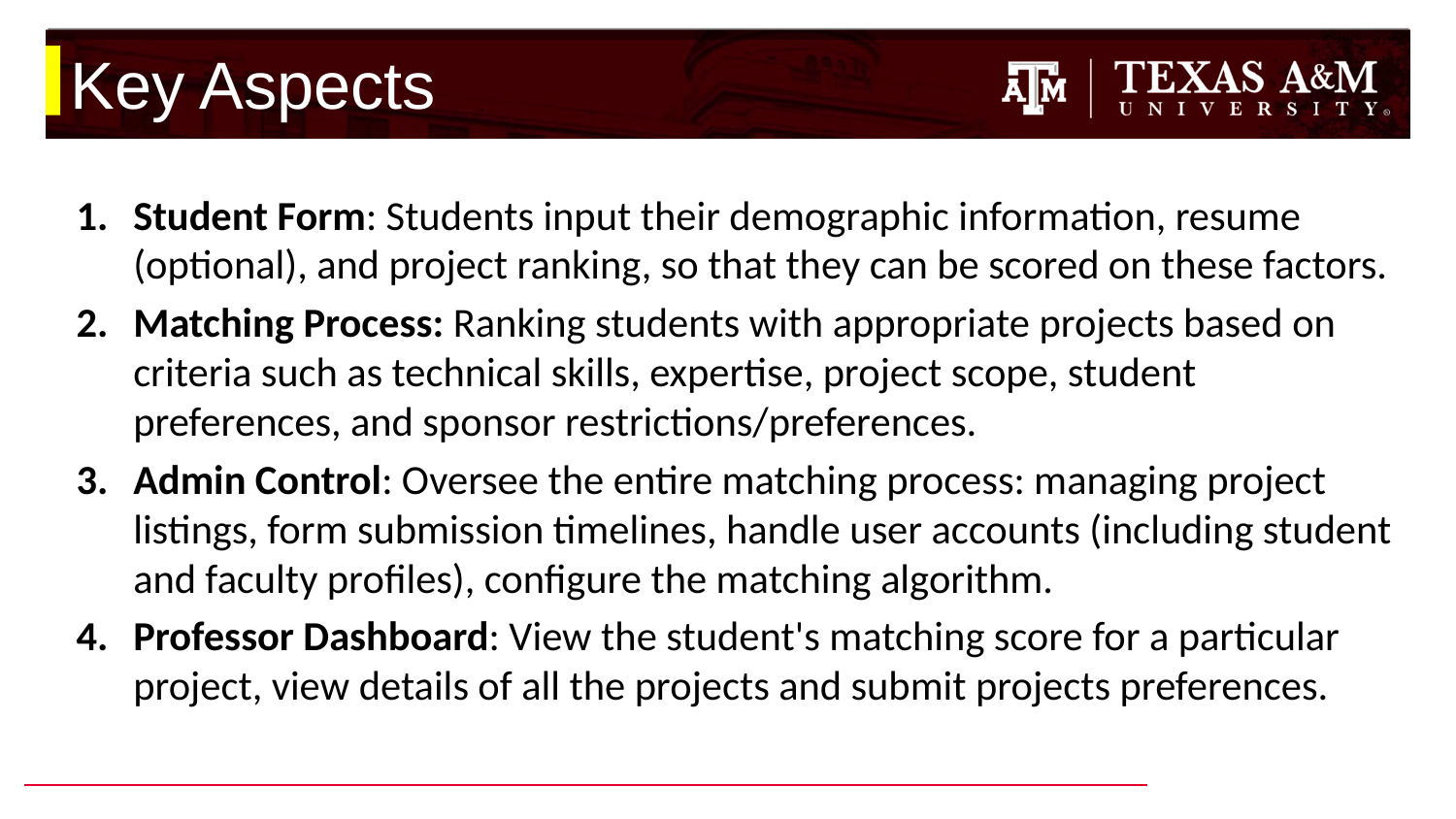

# Key Aspects
Student Form: Students input their demographic information, resume (optional), and project ranking, so that they can be scored on these factors.
Matching Process: Ranking students with appropriate projects based on criteria such as technical skills, expertise, project scope, student preferences, and sponsor restrictions/preferences.
Admin Control: Oversee the entire matching process: managing project listings, form submission timelines, handle user accounts (including student and faculty profiles), configure the matching algorithm.
Professor Dashboard: View the student's matching score for a particular project, view details of all the projects and submit projects preferences.